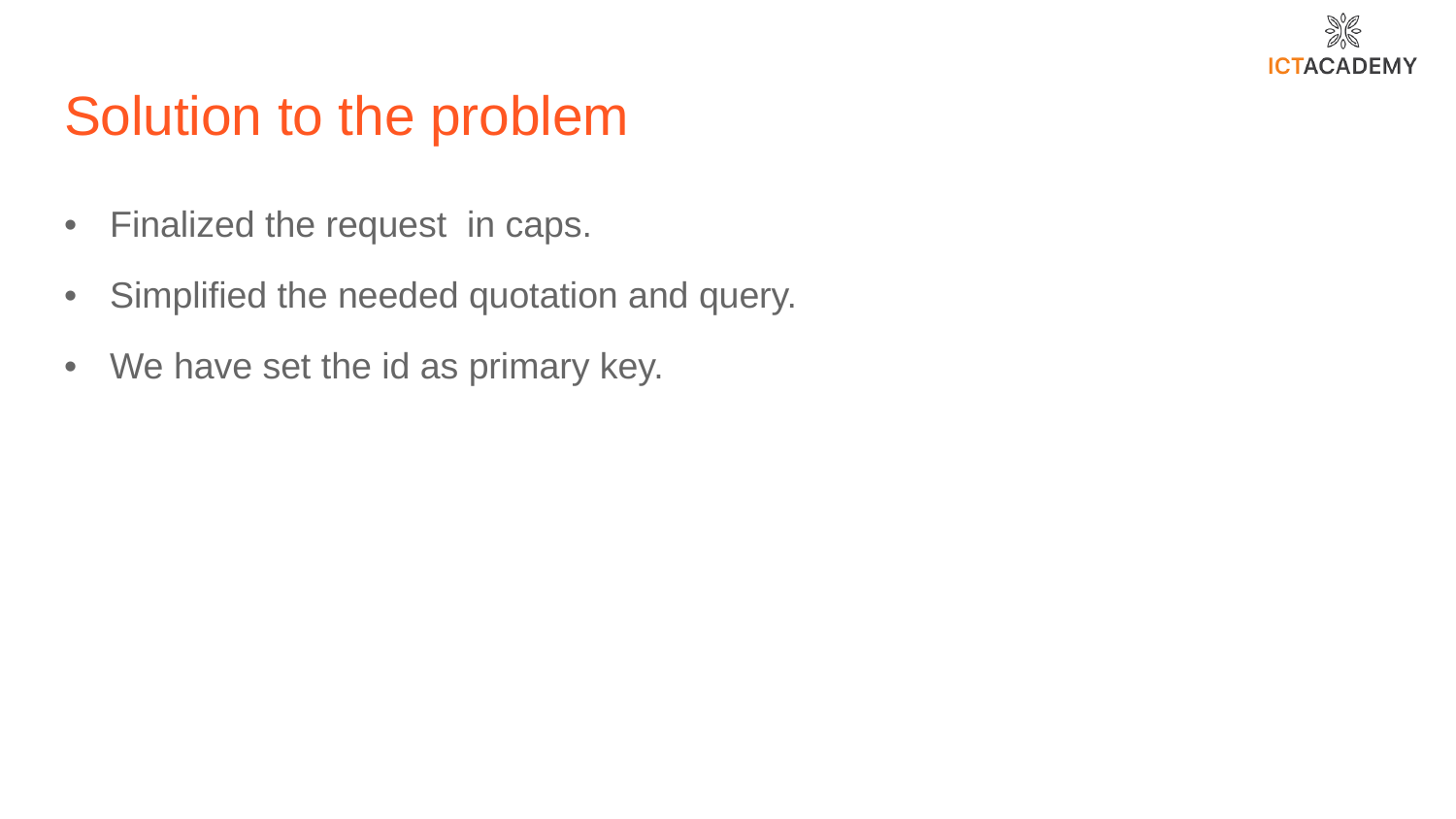

# Solution to the problem
Finalized the request  in caps.
Simplified the needed quotation and query.
We have set the id as primary key.